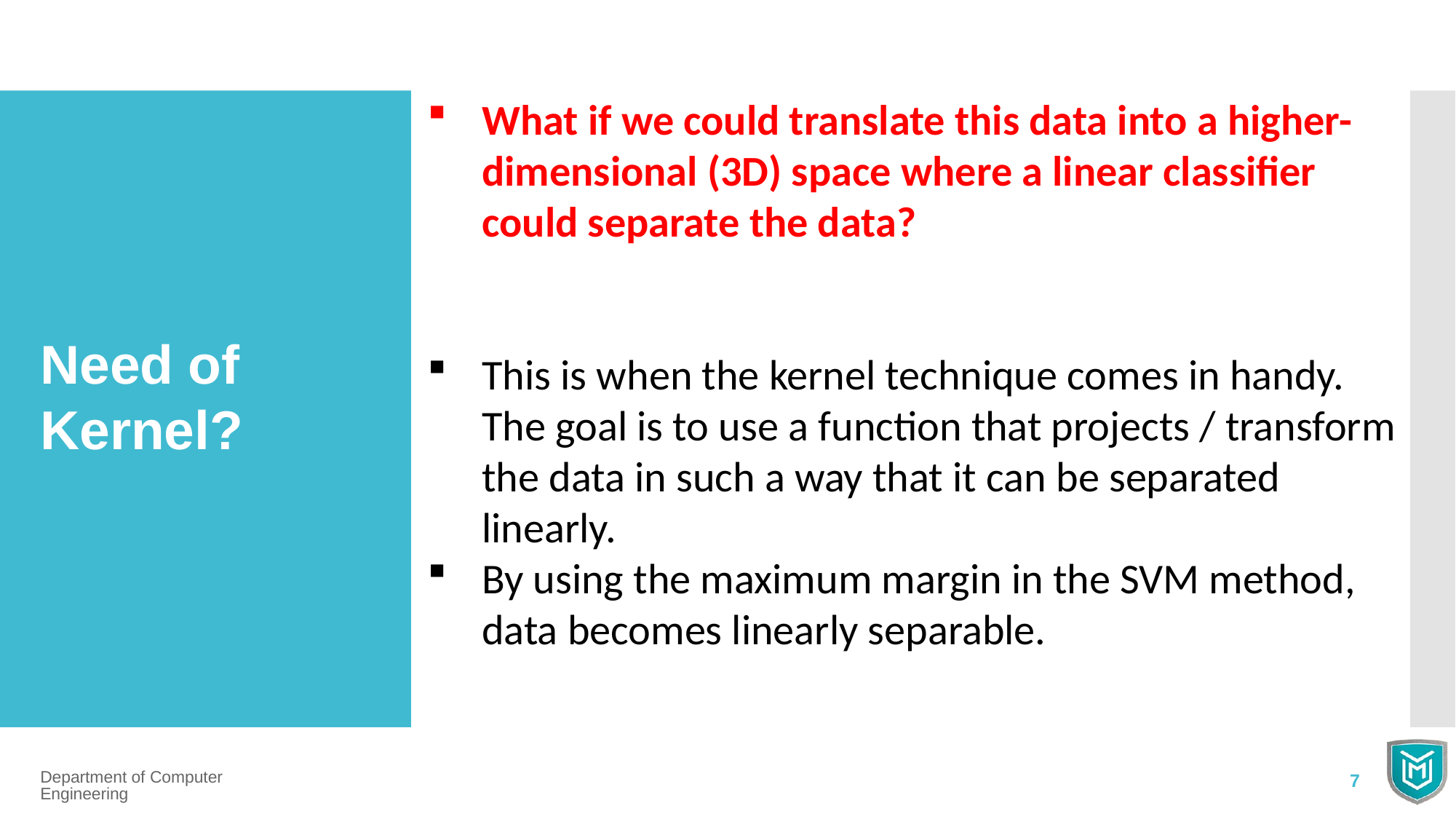

What if we could translate this data into a higher-dimensional (3D) space where a linear classifier could separate the data?

This is when the kernel technique comes in handy. The goal is to use a function that projects / transform the data in such a way that it can be separated linearly.
By using the maximum margin in the SVM method, data becomes linearly separable.
Need of Kernel?
Department of Computer Engineering
7